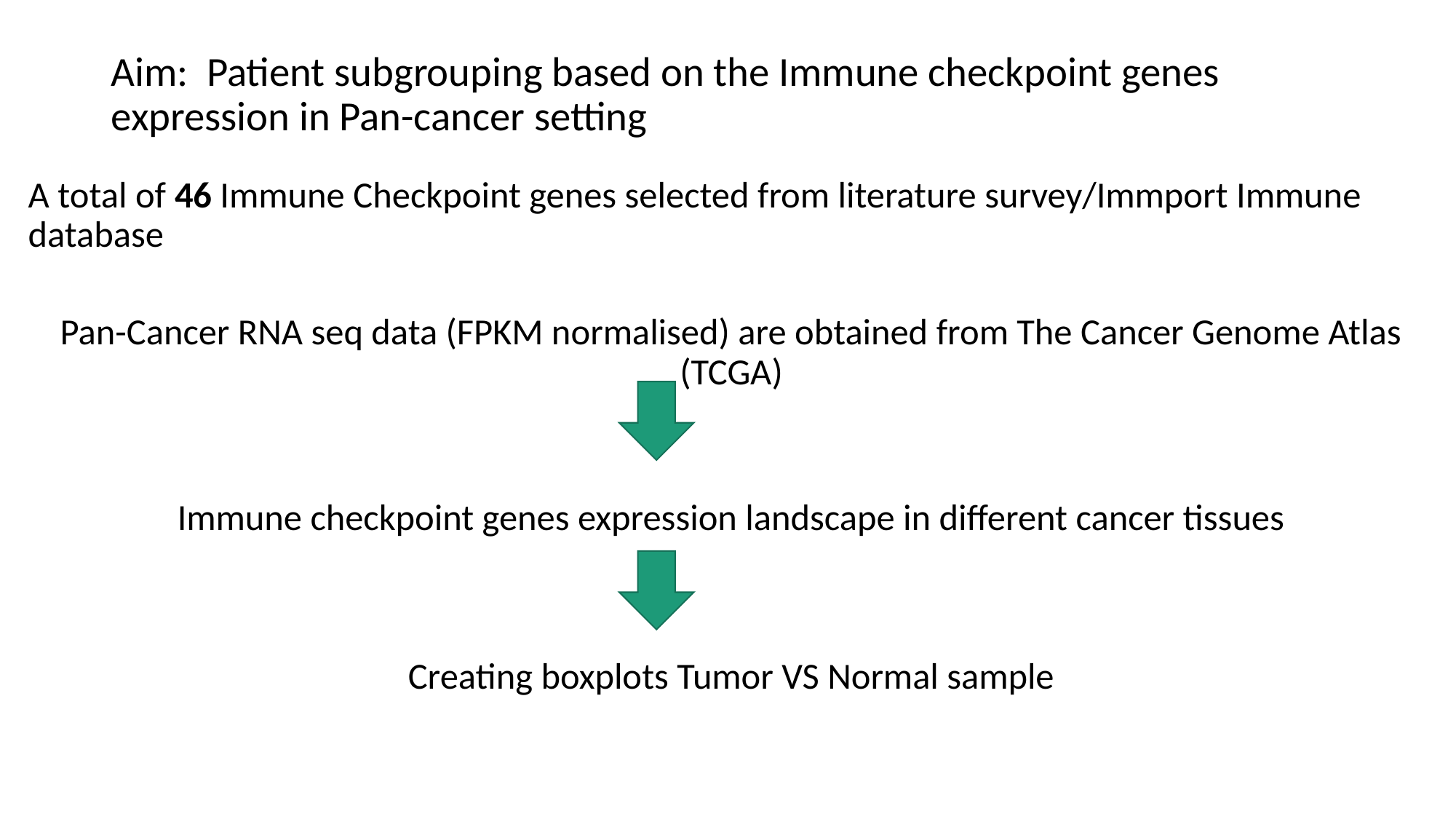

# Aim:  Patient subgrouping based on the Immune checkpoint genes expression in Pan-cancer setting
A total of 46 Immune Checkpoint genes selected from literature survey/Immport Immune database
Pan-Cancer RNA seq data (FPKM normalised) are obtained from The Cancer Genome Atlas (TCGA)

Immune checkpoint genes expression landscape in different cancer tissues

Creating boxplots Tumor VS Normal sample